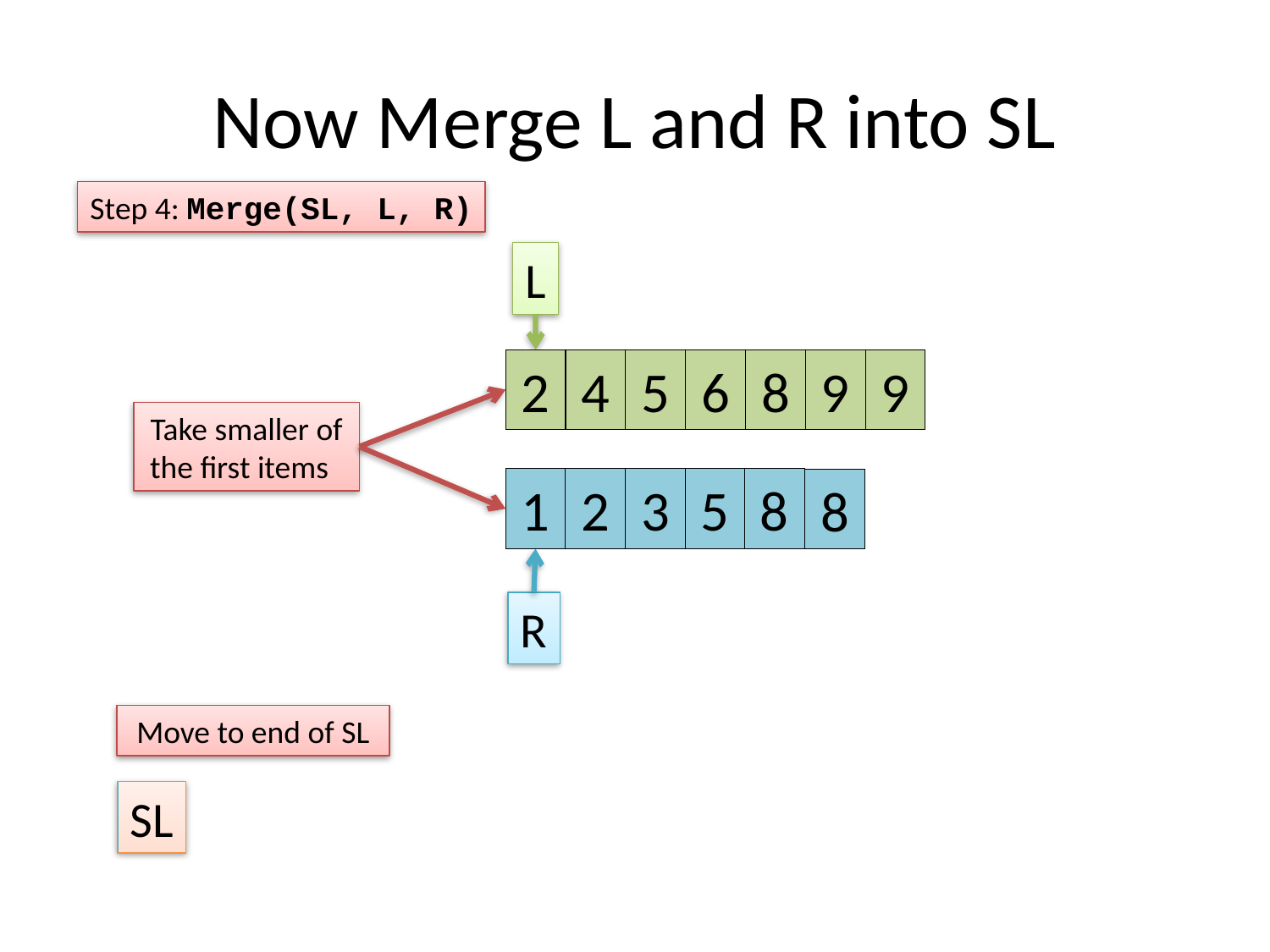

# Now Merge L and R into SL
Step 4: Merge(SL, L, R)
L
2
4
5
6
8
9
9
Take smaller of the first items
8
1
2
3
5
8
R
Move to end of SL
SL